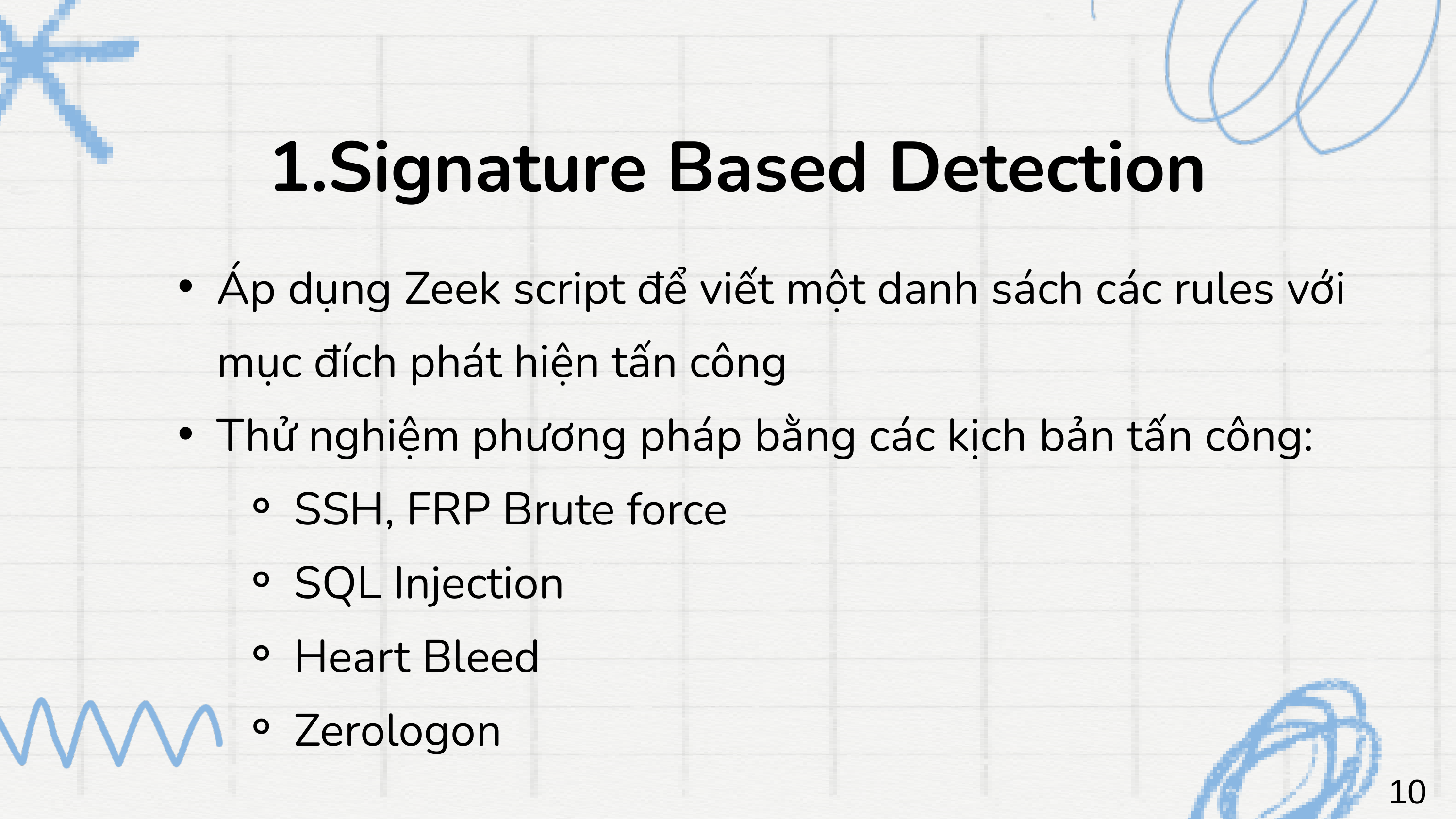

Signature Based Detection
Áp dụng Zeek script để viết một danh sách các rules với mục đích phát hiện tấn công
Thử nghiệm phương pháp bằng các kịch bản tấn công:
SSH, FRP Brute force
SQL Injection
Heart Bleed
Zerologon

10